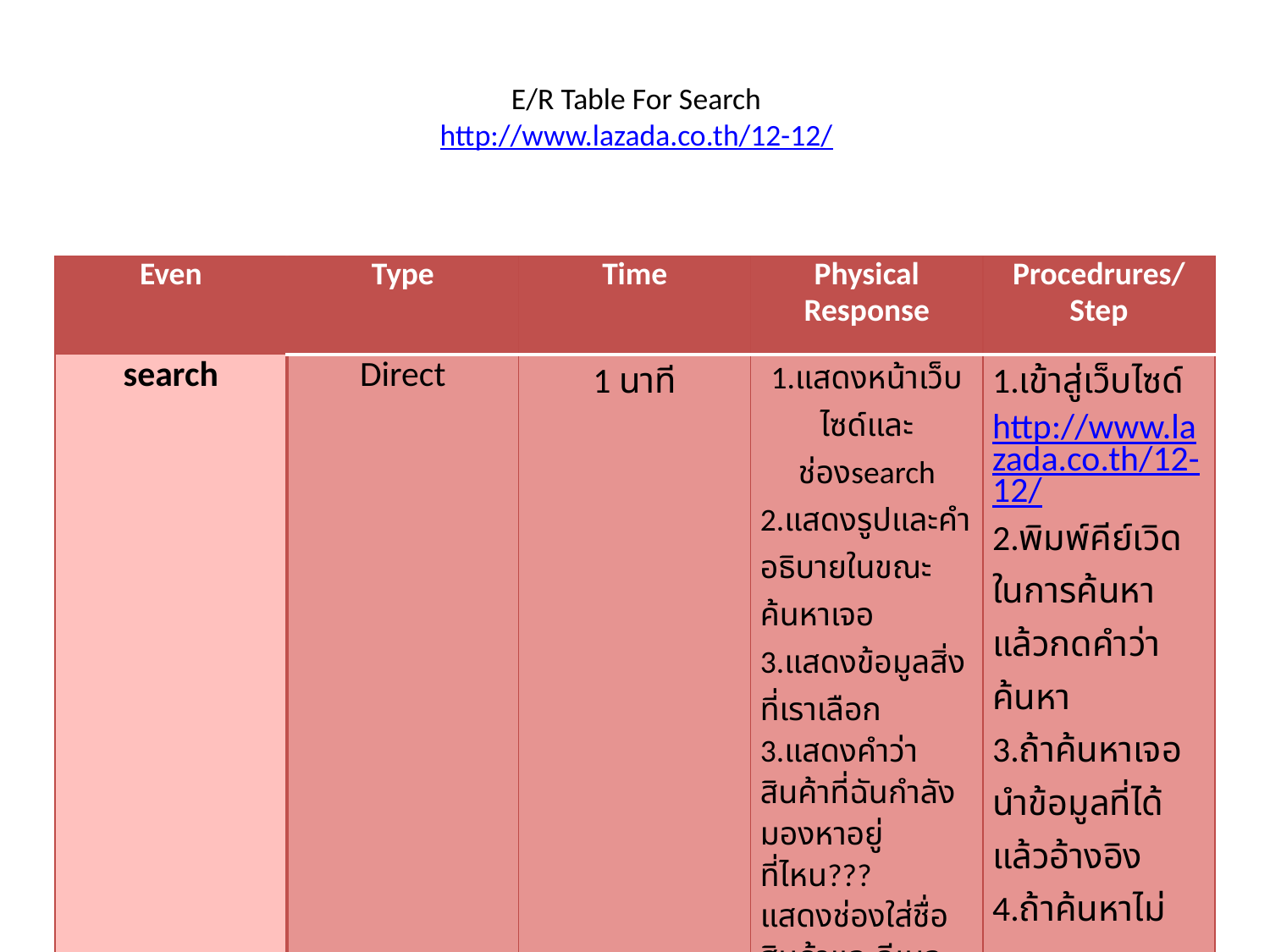

# E/R Table For Search http://www.lazada.co.th/12-12/
| Even | Type | Time | Physical Response | Procedrures/Step |
| --- | --- | --- | --- | --- |
| search | Direct | 1 นาที | 1.แสดงหน้าเว็บไซด์และช่องsearch 2.แสดงรูปและคำอธิบายในขณะค้นหาเจอ 3.แสดงข้อมูลสิ่งที่เราเลือก 3.แสดงคำว่าสินค้าที่ฉันกำลังมองหาอยู่ที่ไหน??? แสดงช่องใส่ชื่อสินค้าและอีเมลแอดเดสเพื่อรับข้อมูลข่าวสาร | 1.เข้าสู่เว็บไซด์ http://www.lazada.co.th/12-12/ 2.พิมพ์คีย์เวิดในการค้นหาแล้วกดคำว่าค้นหา 3.ถ้าค้นหาเจอ นำข้อมูลที่ได้แล้วอ้างอิง 4.ถ้าค้นหาไม่เจอ |